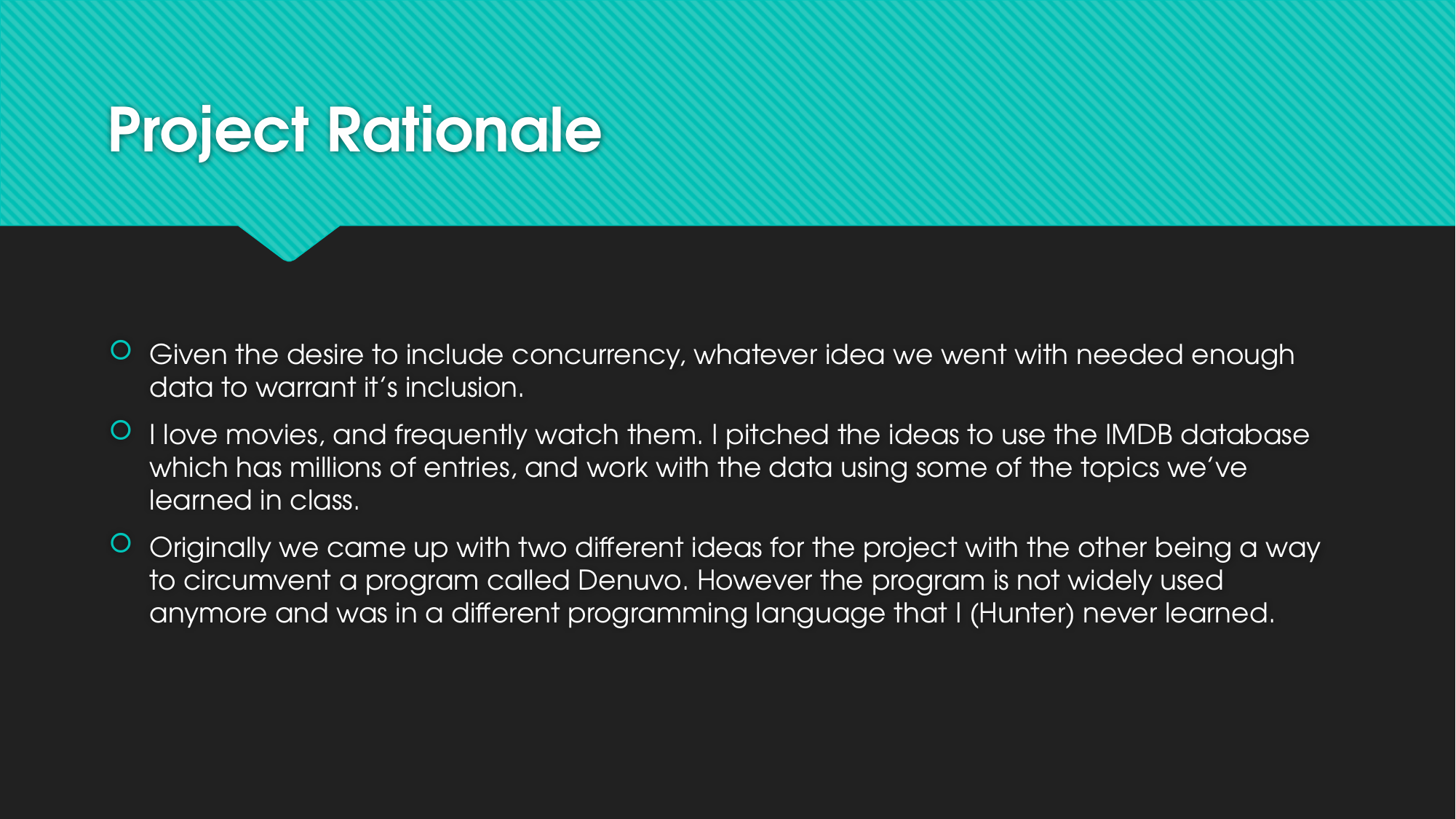

# Project Rationale
Given the desire to include concurrency, whatever idea we went with needed enough data to warrant it’s inclusion.
I love movies, and frequently watch them. I pitched the ideas to use the IMDB database which has millions of entries, and work with the data using some of the topics we’ve learned in class.
Originally we came up with two different ideas for the project with the other being a way to circumvent a program called Denuvo. However the program is not widely used anymore and was in a different programming language that I (Hunter) never learned.